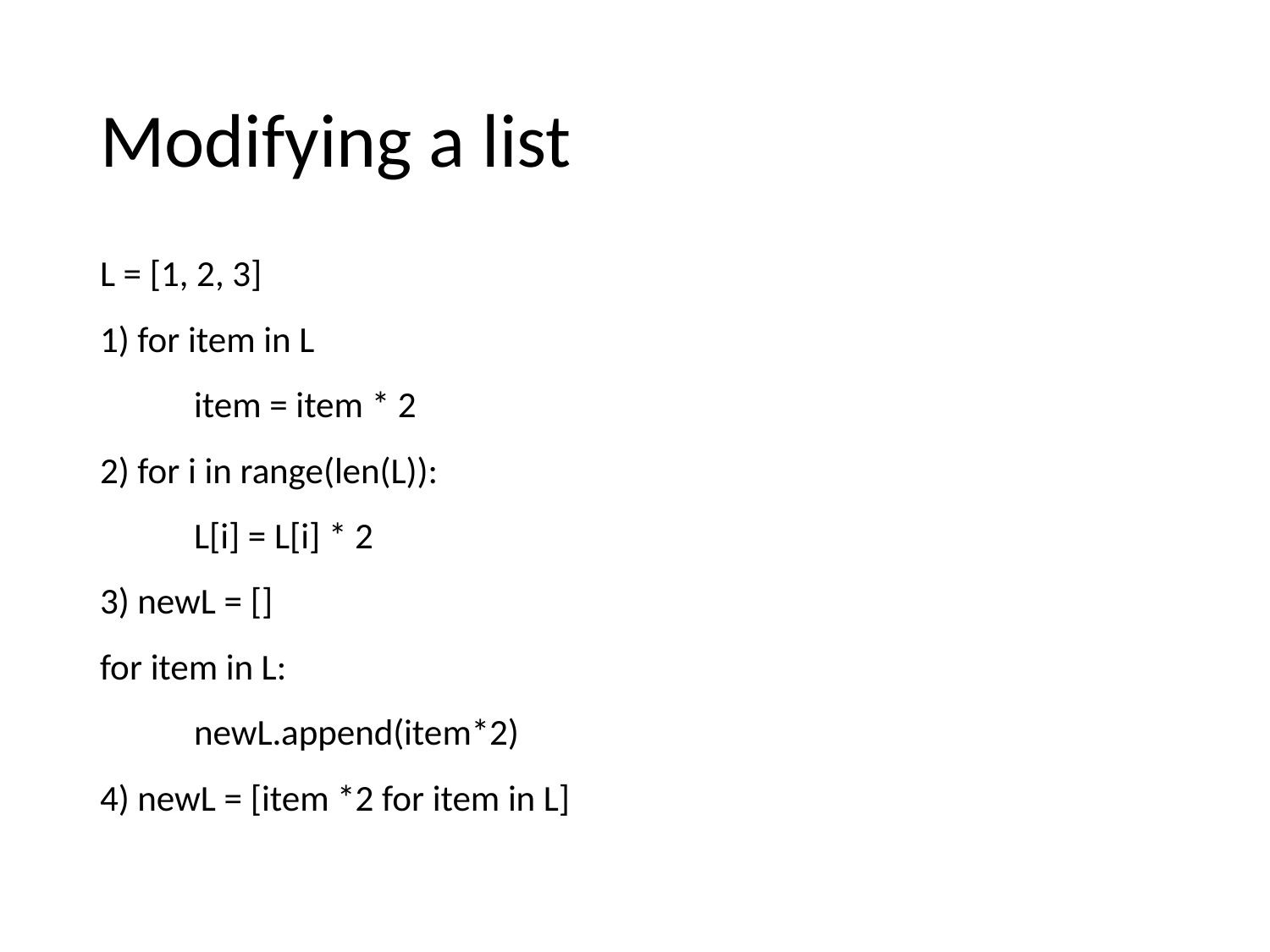

# Modifying a list
L = [1, 2, 3]
1) for item in L
	item = item * 2
2) for i in range(len(L)):
	L[i] = L[i] * 2
3) newL = []
for item in L:
	newL.append(item*2)
4) newL = [item *2 for item in L]